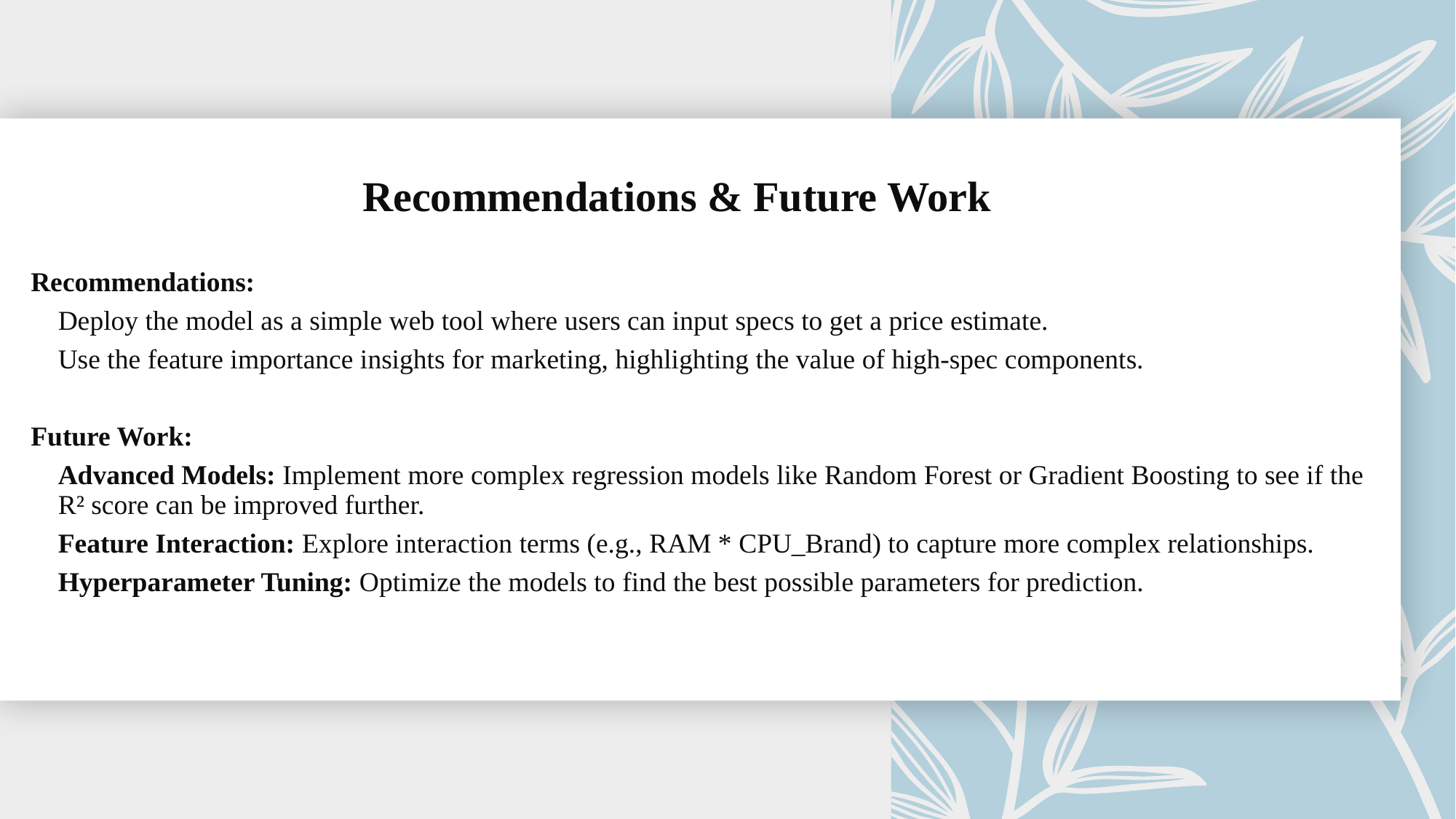

Recommendations & Future Work

Recommendations:
Deploy the model as a simple web tool where users can input specs to get a price estimate.
Use the feature importance insights for marketing, highlighting the value of high-spec components.

Future Work:
Advanced Models: Implement more complex regression models like Random Forest or Gradient Boosting to see if the R² score can be improved further.
Feature Interaction: Explore interaction terms (e.g., RAM * CPU_Brand) to capture more complex relationships.
Hyperparameter Tuning: Optimize the models to find the best possible parameters for prediction.